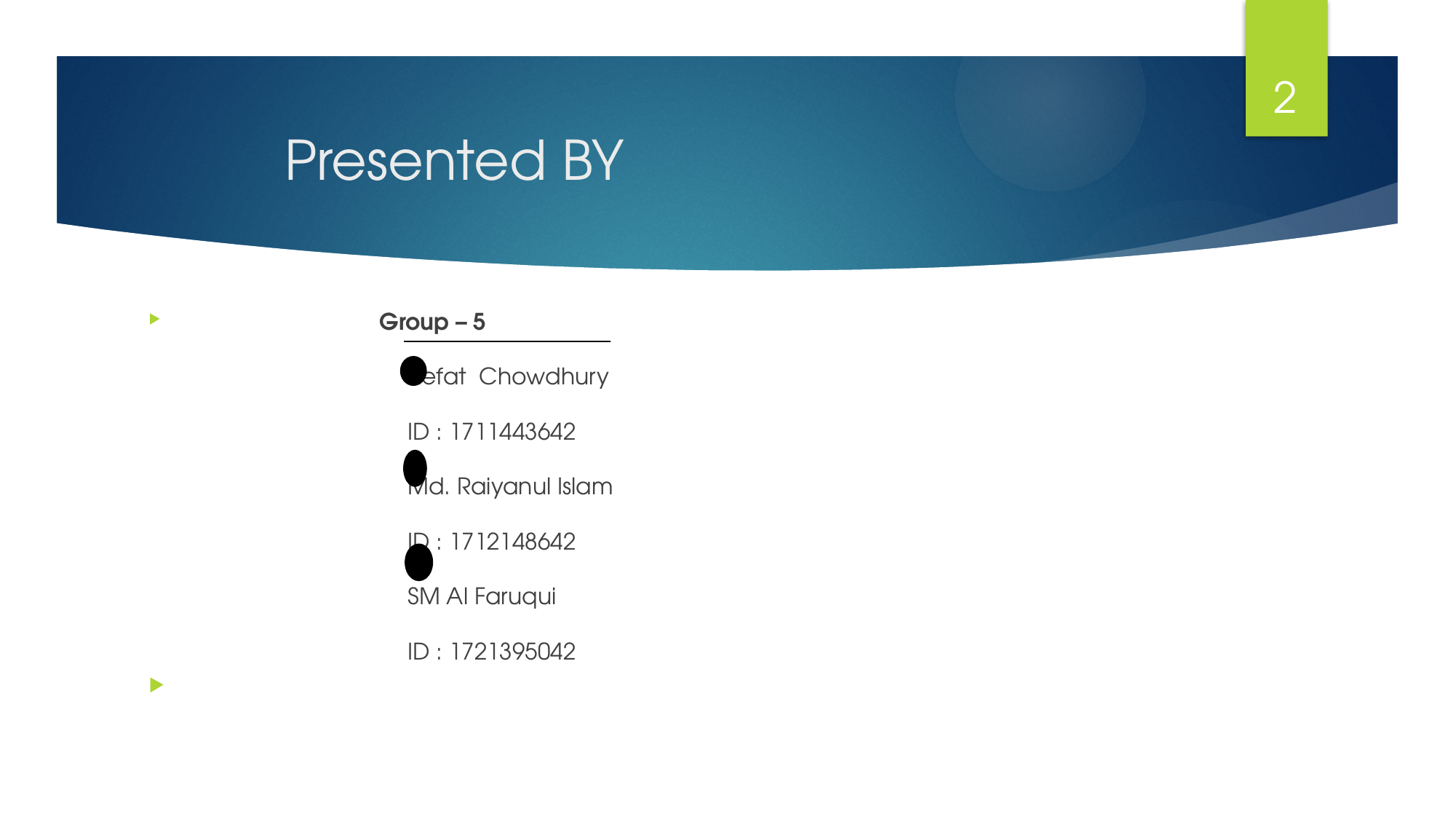

2
# Presented BY
                                         Group – 5
                                   Refat  Chowdhury
                                   ID : 1711443642
                                   Md. Raiyanul Islam
                                   ID : 1712148642
                                   SM Al Faruqui
                                   ID : 1721395042